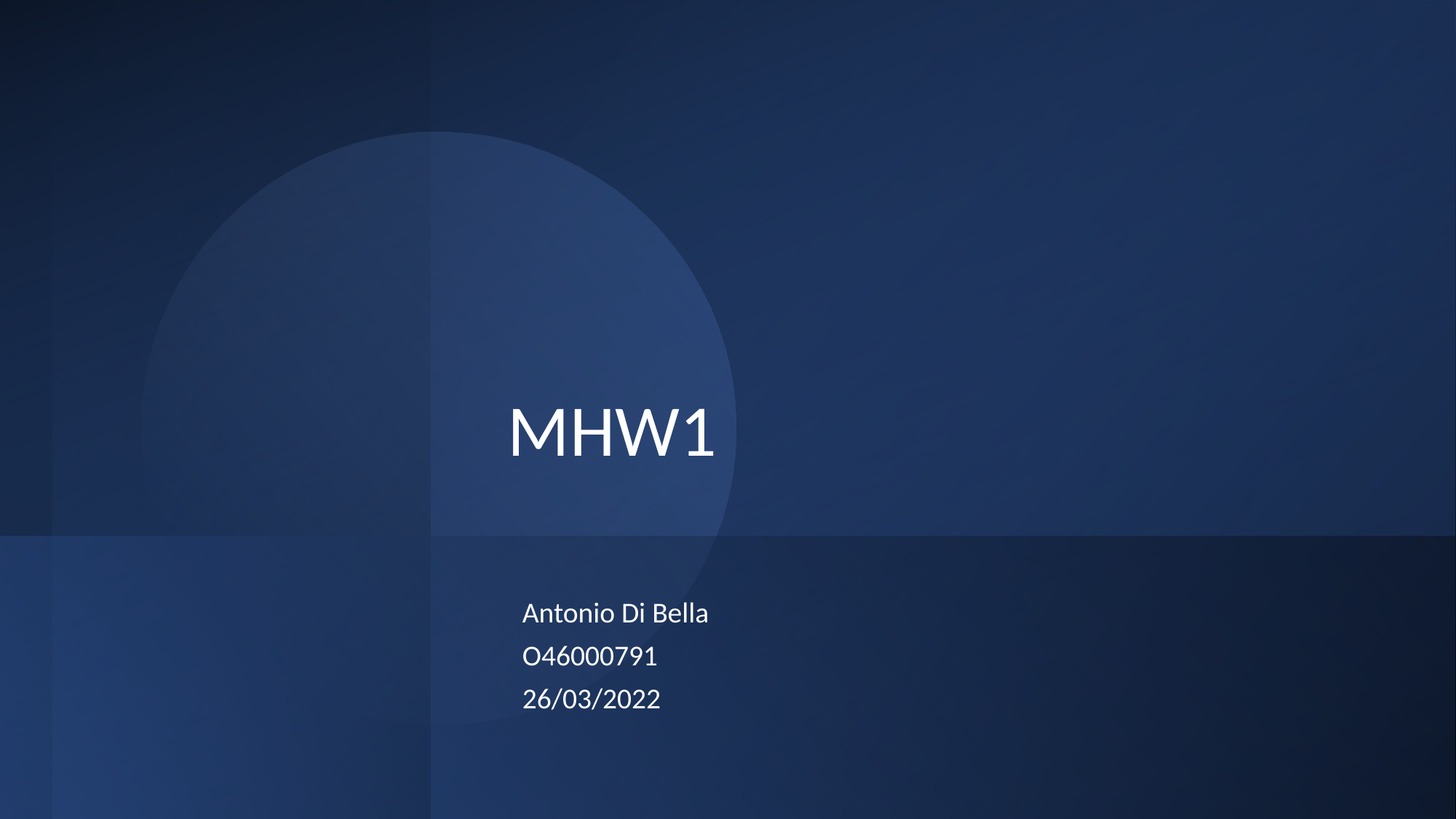

# MHW1

Antonio Di Bella
O46000791
26/03/2022